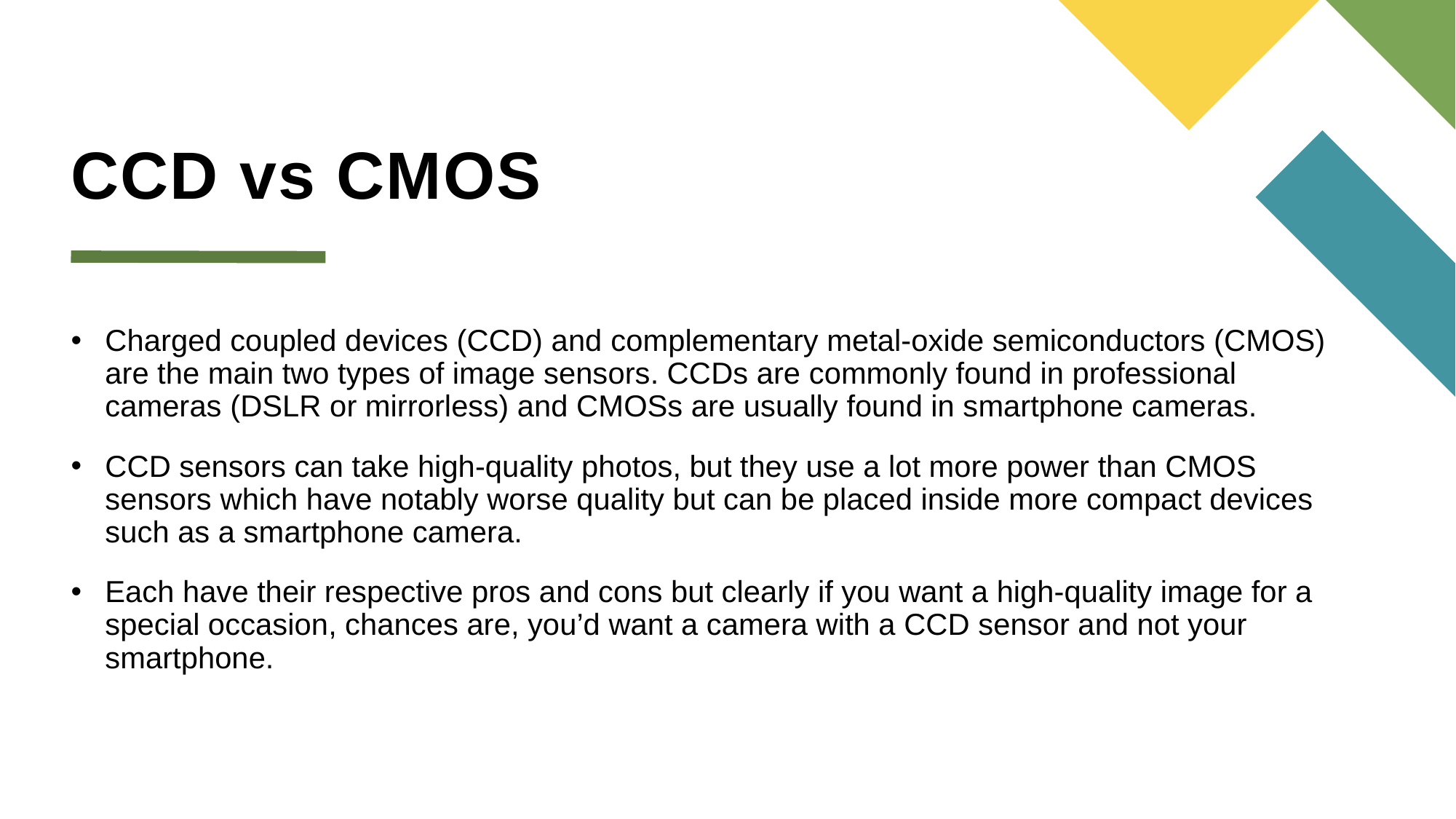

# CCD vs CMOS
Charged coupled devices (CCD) and complementary metal-oxide semiconductors (CMOS) are the main two types of image sensors. CCDs are commonly found in professional cameras (DSLR or mirrorless) and CMOSs are usually found in smartphone cameras.
CCD sensors can take high-quality photos, but they use a lot more power than CMOS sensors which have notably worse quality but can be placed inside more compact devices such as a smartphone camera.
Each have their respective pros and cons but clearly if you want a high-quality image for a special occasion, chances are, you’d want a camera with a CCD sensor and not your smartphone.